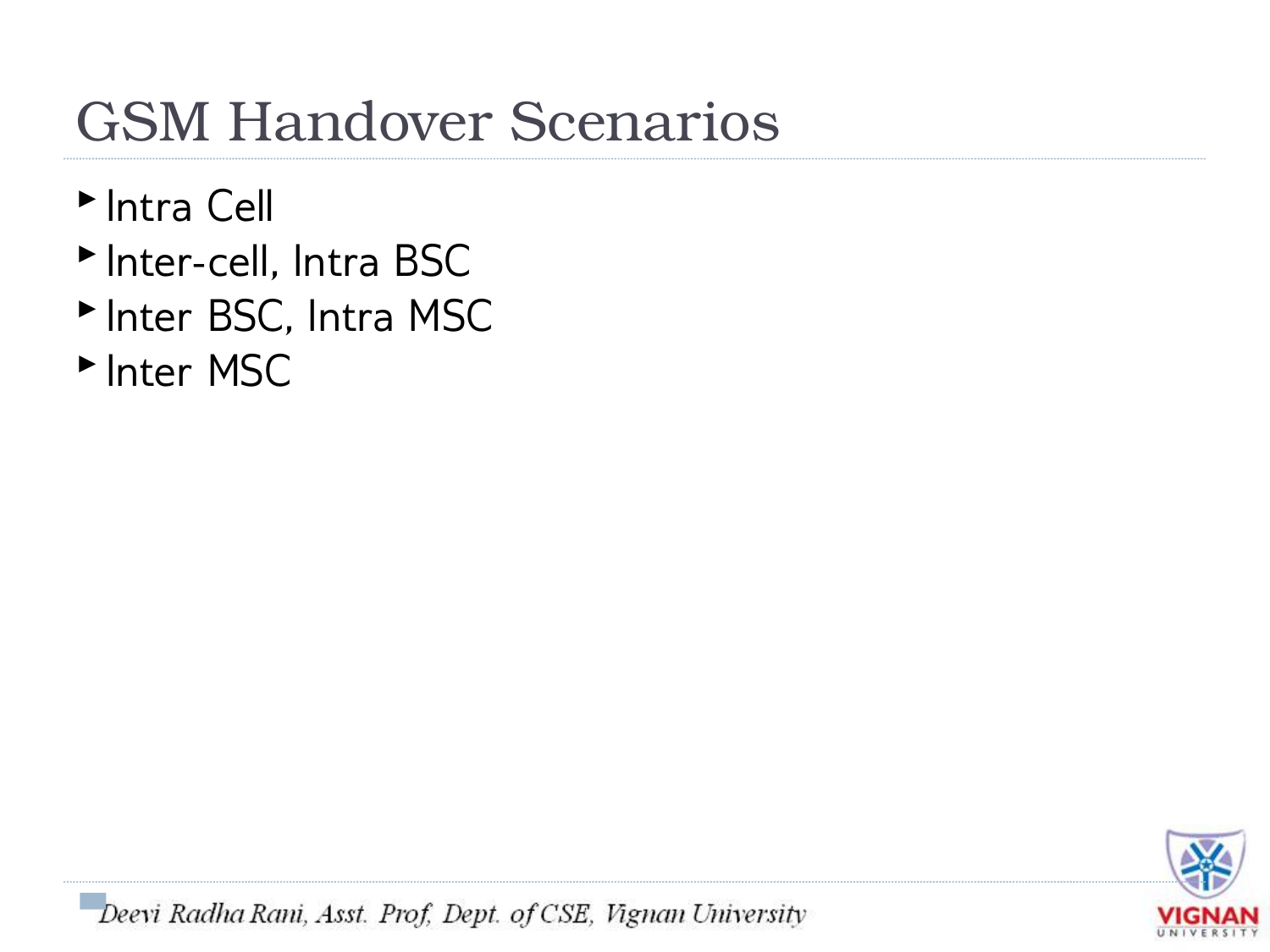

GSM Handover Scenarios
Intra Cell
Inter-cell, Intra BSC
Inter BSC, Intra MSC
Inter MSC